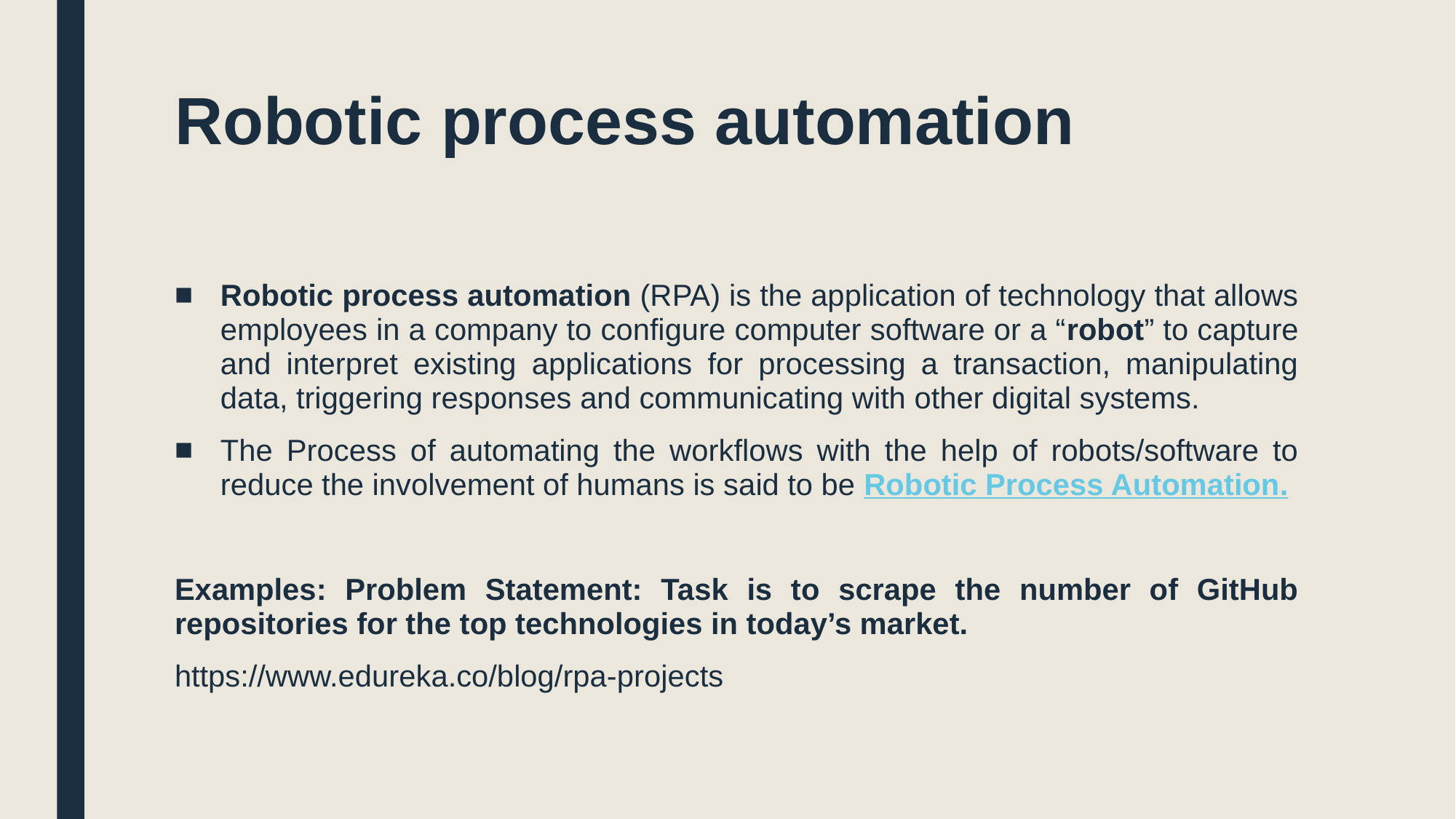

# Robotic process automation
Robotic process automation (RPA) is the application of technology that allows employees in a company to configure computer software or a “robot” to capture and interpret existing applications for processing a transaction, manipulating data, triggering responses and communicating with other digital systems.
The Process of automating the workflows with the help of robots/software to reduce the involvement of humans is said to be Robotic Process Automation.

Examples: Problem Statement: Task is to scrape the number of GitHub repositories for the top technologies in today’s market.
https://www.edureka.co/blog/rpa-projects